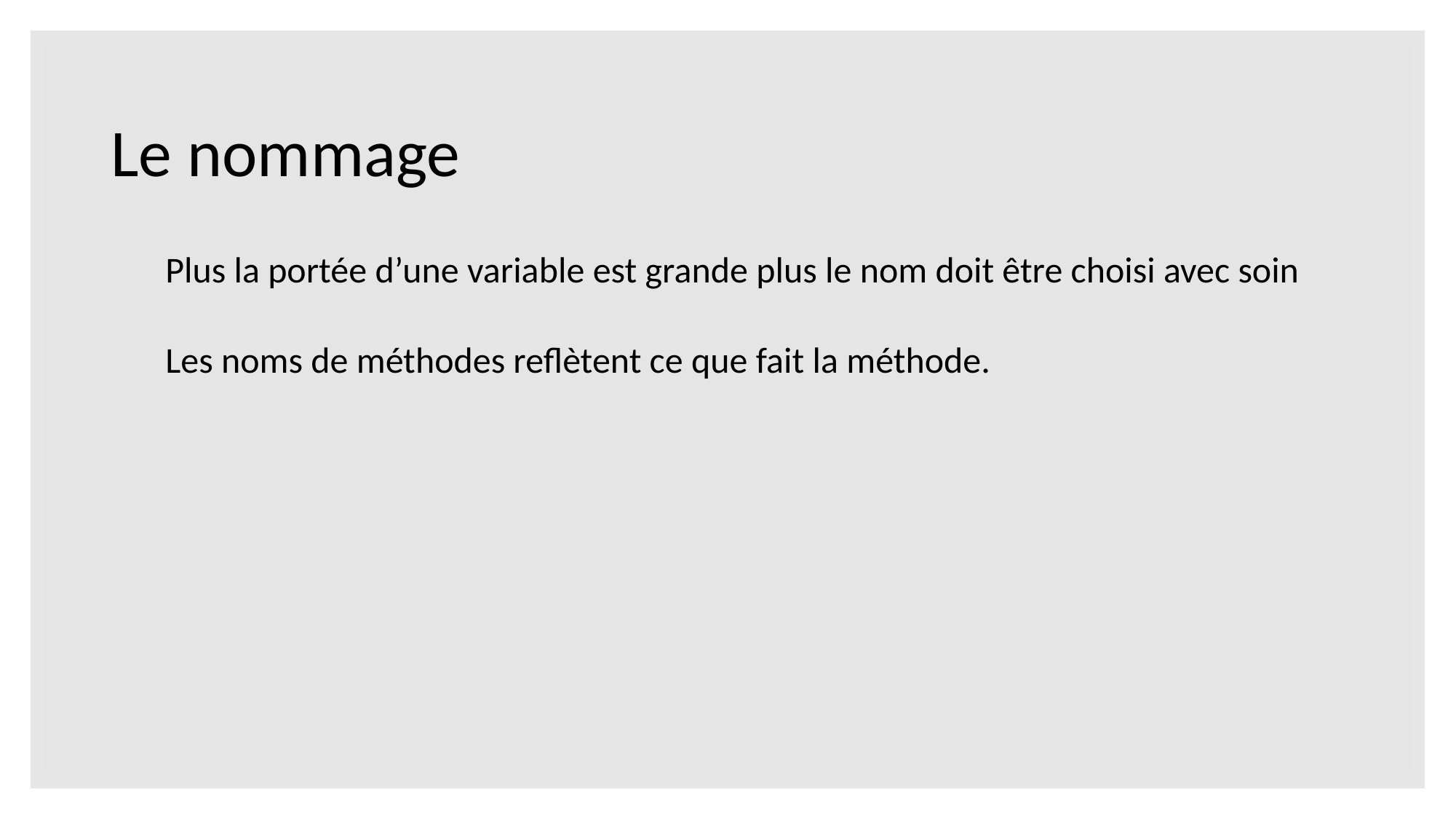

# Le nommage
Plus la portée d’une variable est grande plus le nom doit être choisi avec soin

Les noms de méthodes reflètent ce que fait la méthode.